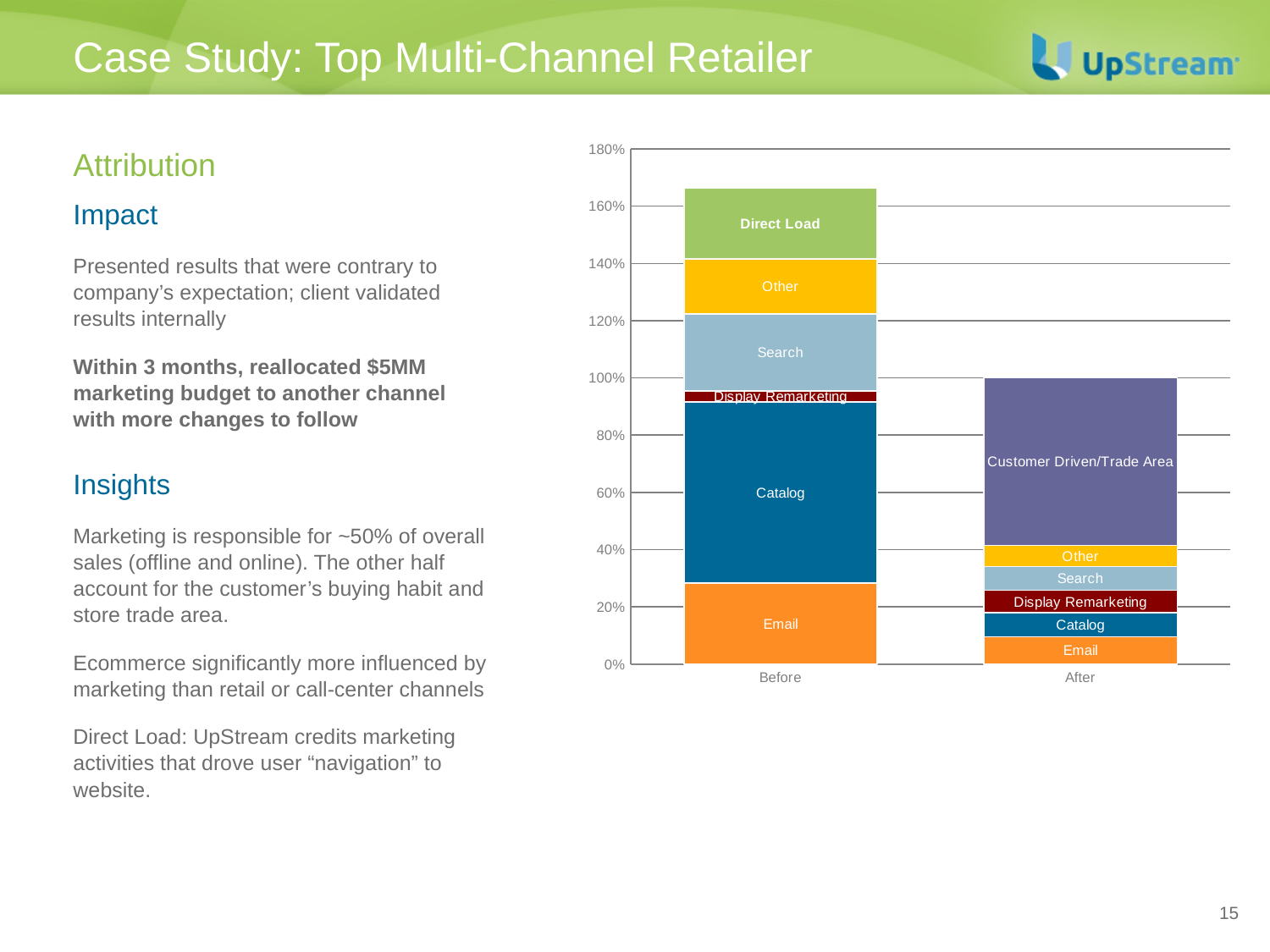

# Case Study: Top Multi-Channel Retailer

### Chart

| Category | Email | Catalog | Display Remarketing | Search | Other | Direct Load | Customer Driven/Trade Area |
|---|---|---|---|---|---|---|---|
| Before | 0.28331773656753384 | 0.6327406380943019 | 0.039088869706991373 | 0.26816963440544467 | 0.19229951469381554 | 0.24731151811054364 | None |
| After | 0.09616077828172669 | 0.08304759261976036 | 0.07906869917929196 | 0.08297456467912559 | 0.07375906482108277 | None | 0.5849893004190126 |
Attribution
Impact
Presented results that were contrary to company’s expectation; client validated results internally
Within 3 months, reallocated $5MM marketing budget to another channel with more changes to follow
Insights
Marketing is responsible for ~50% of overall sales (offline and online). The other half account for the customer’s buying habit and store trade area.
Ecommerce significantly more influenced by marketing than retail or call-center channels
Direct Load: UpStream credits marketing activities that drove user “navigation” to website.